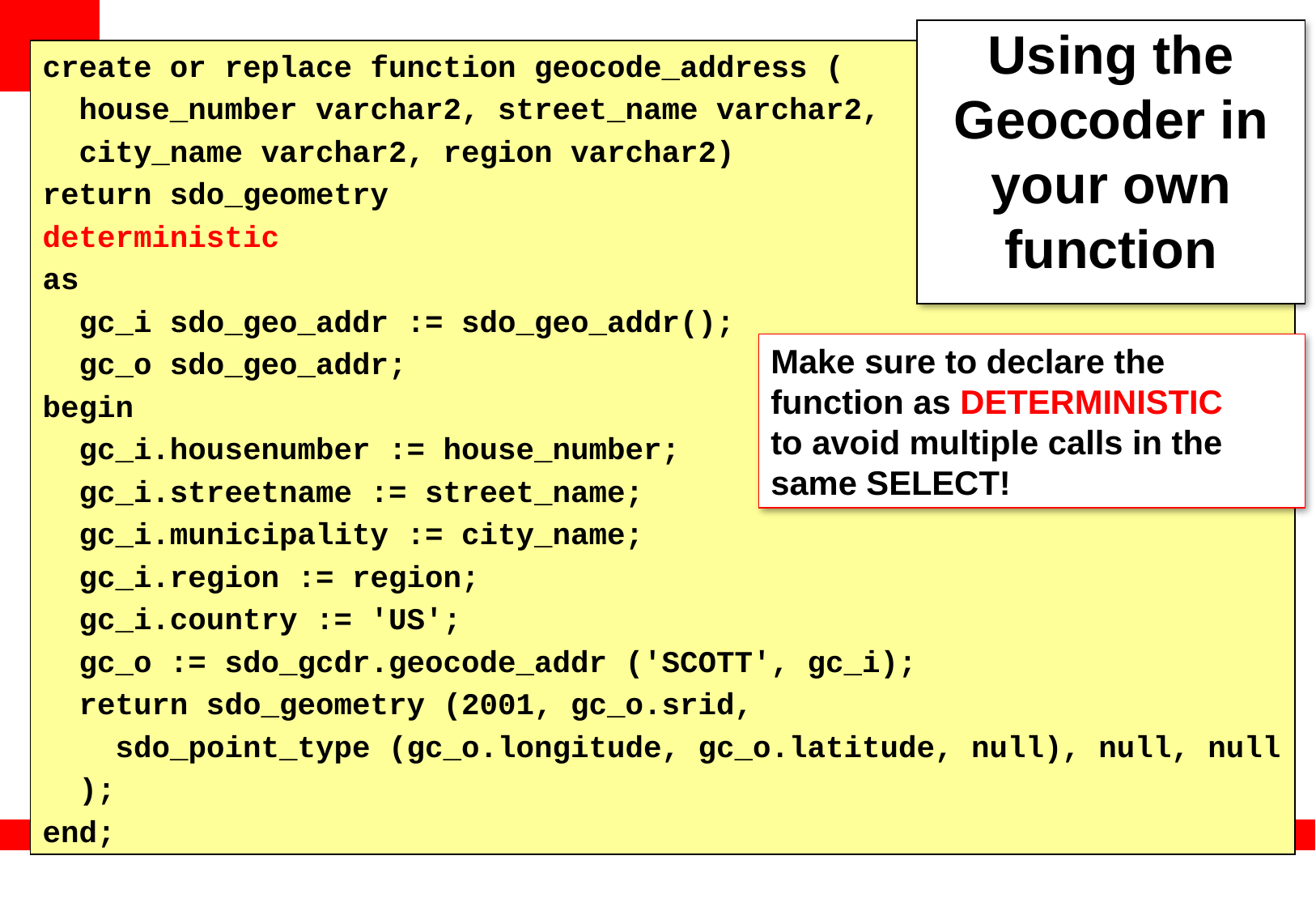

# Using the Geocoder in your own function
create or replace function geocode_address (
  house_number varchar2, street_name varchar2,
  city_name varchar2, region varchar2)
return sdo_geometry
deterministic
as
  gc_i sdo_geo_addr := sdo_geo_addr();
  gc_o sdo_geo_addr;
begin
  gc_i.housenumber := house_number;
  gc_i.streetname := street_name;
  gc_i.municipality := city_name;
  gc_i.region := region;
  gc_i.country := 'US';
  gc_o := sdo_gcdr.geocode_addr ('SCOTT', gc_i);
  return sdo_geometry (2001, gc_o.srid,
    sdo_point_type (gc_o.longitude, gc_o.latitude, null), null, null
  );
end;
Make sure to declare the function as DETERMINISTIC
to avoid multiple calls in the same SELECT!